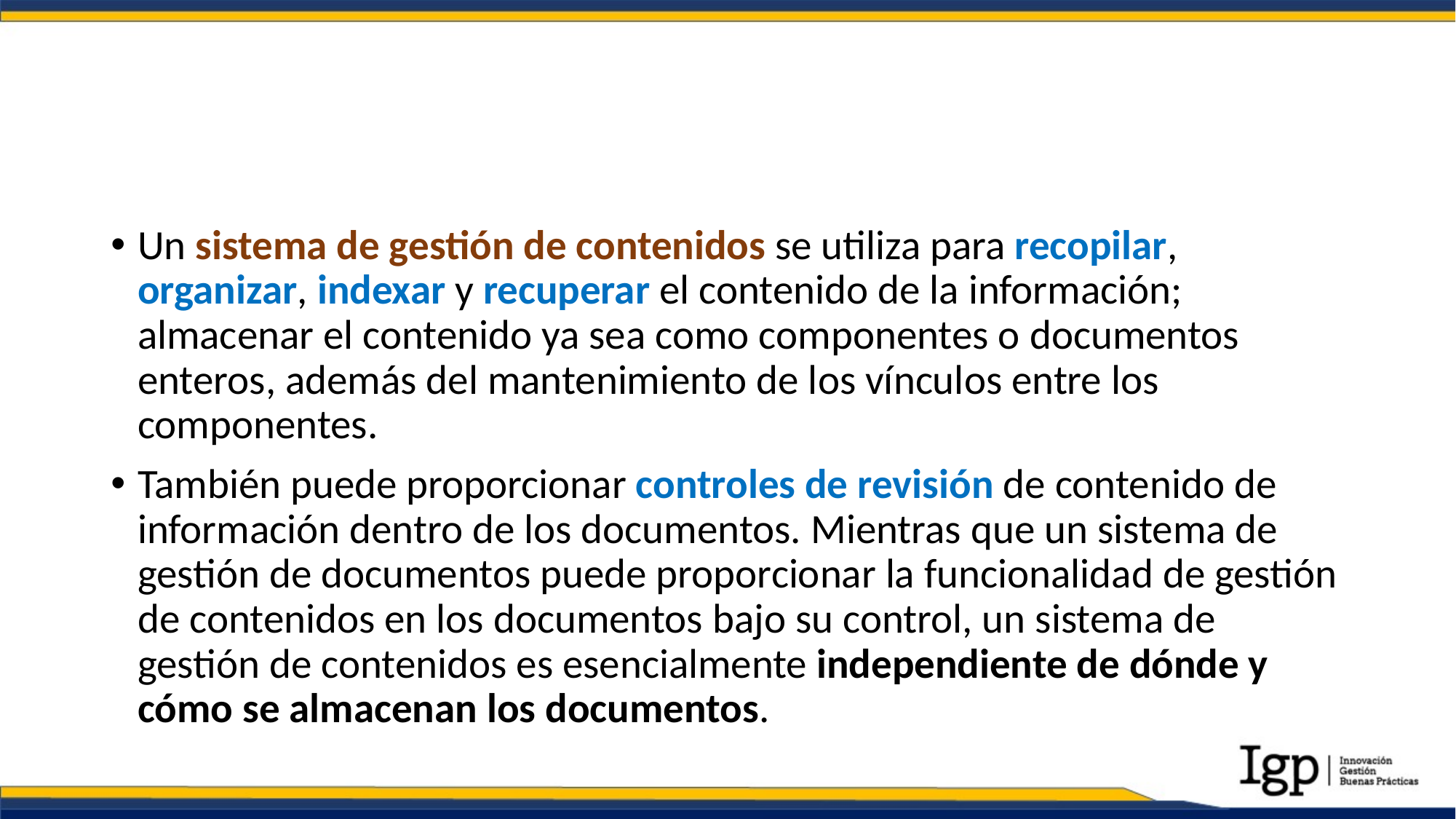

#
Un sistema de gestión de contenidos se utiliza para recopilar, organizar, indexar y recuperar el contenido de la información; almacenar el contenido ya sea como componentes o documentos enteros, además del mantenimiento de los vínculos entre los componentes.
También puede proporcionar controles de revisión de contenido de información dentro de los documentos. Mientras que un sistema de gestión de documentos puede proporcionar la funcionalidad de gestión de contenidos en los documentos bajo su control, un sistema de gestión de contenidos es esencialmente independiente de dónde y cómo se almacenan los documentos.